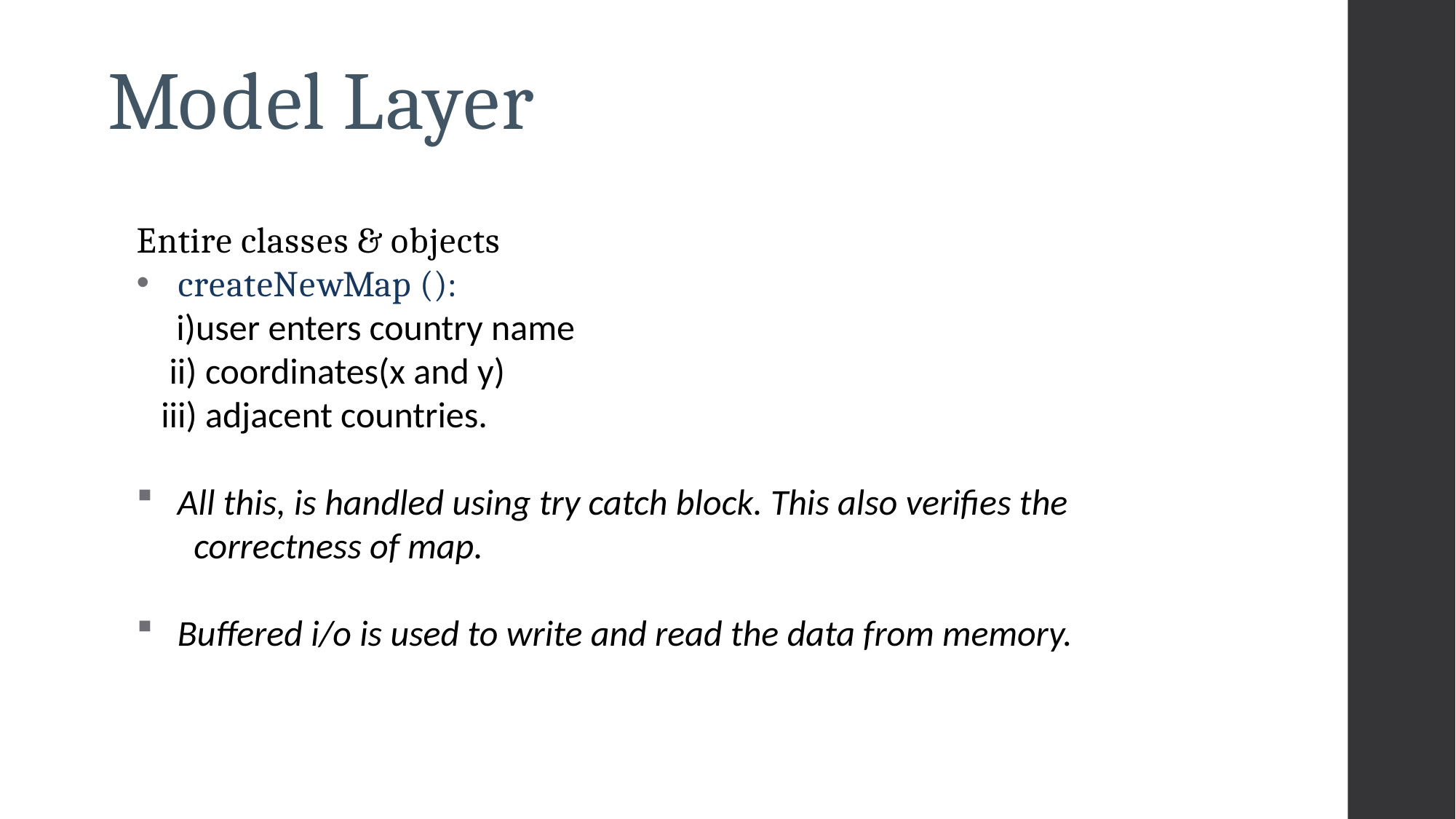

# Model Layer

Entire classes & objects
createNewMap ():
     i)user enters country name
    ii) coordinates(x and y)
   iii) adjacent countries.

All this, is handled using try catch block. This also verifies the          correctness of map.

Buffered i/o is used to write and read the data from memory.